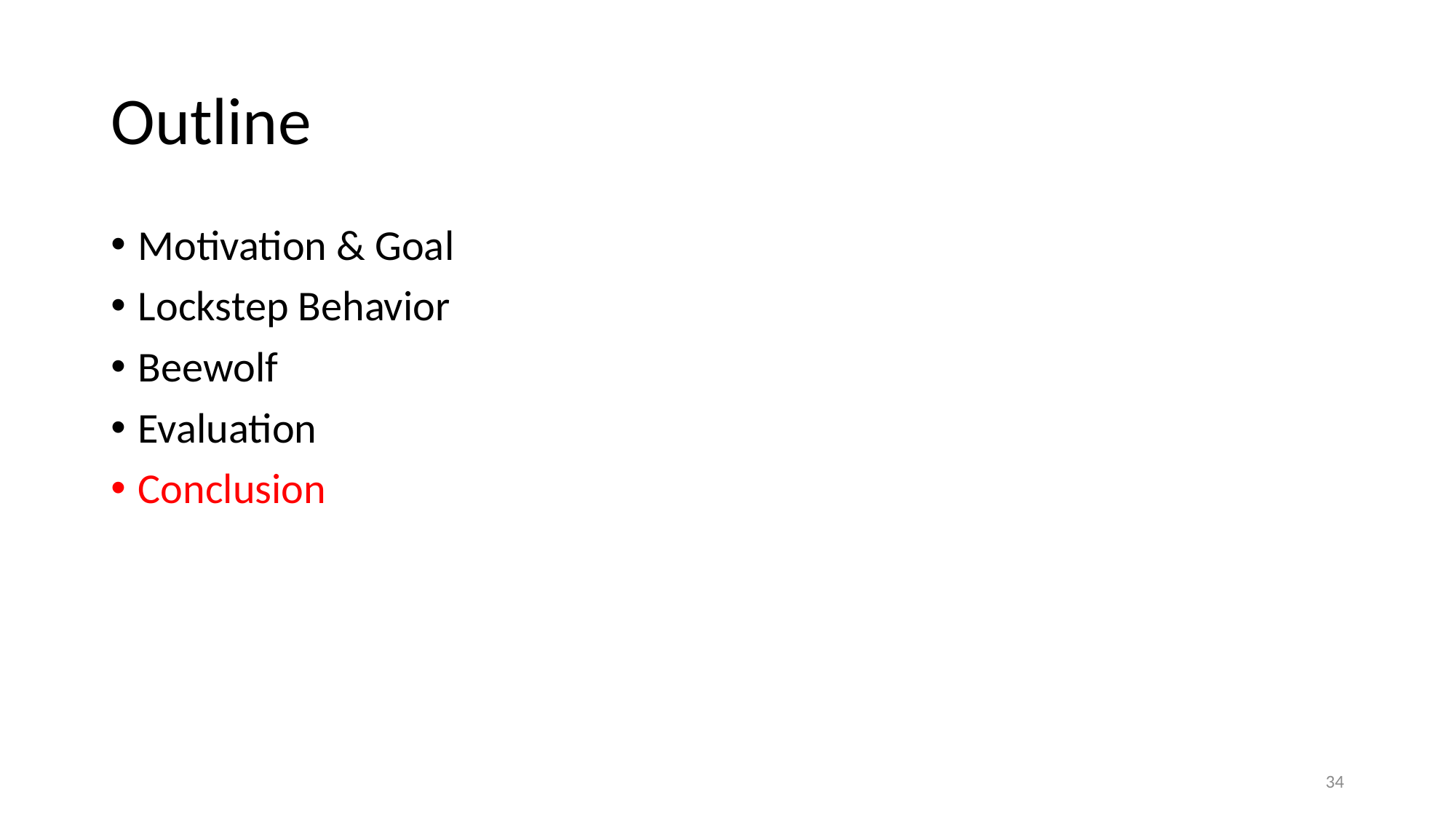

# Outline
Motivation & Goal
Lockstep Behavior
Beewolf
Evaluation
Conclusion

34